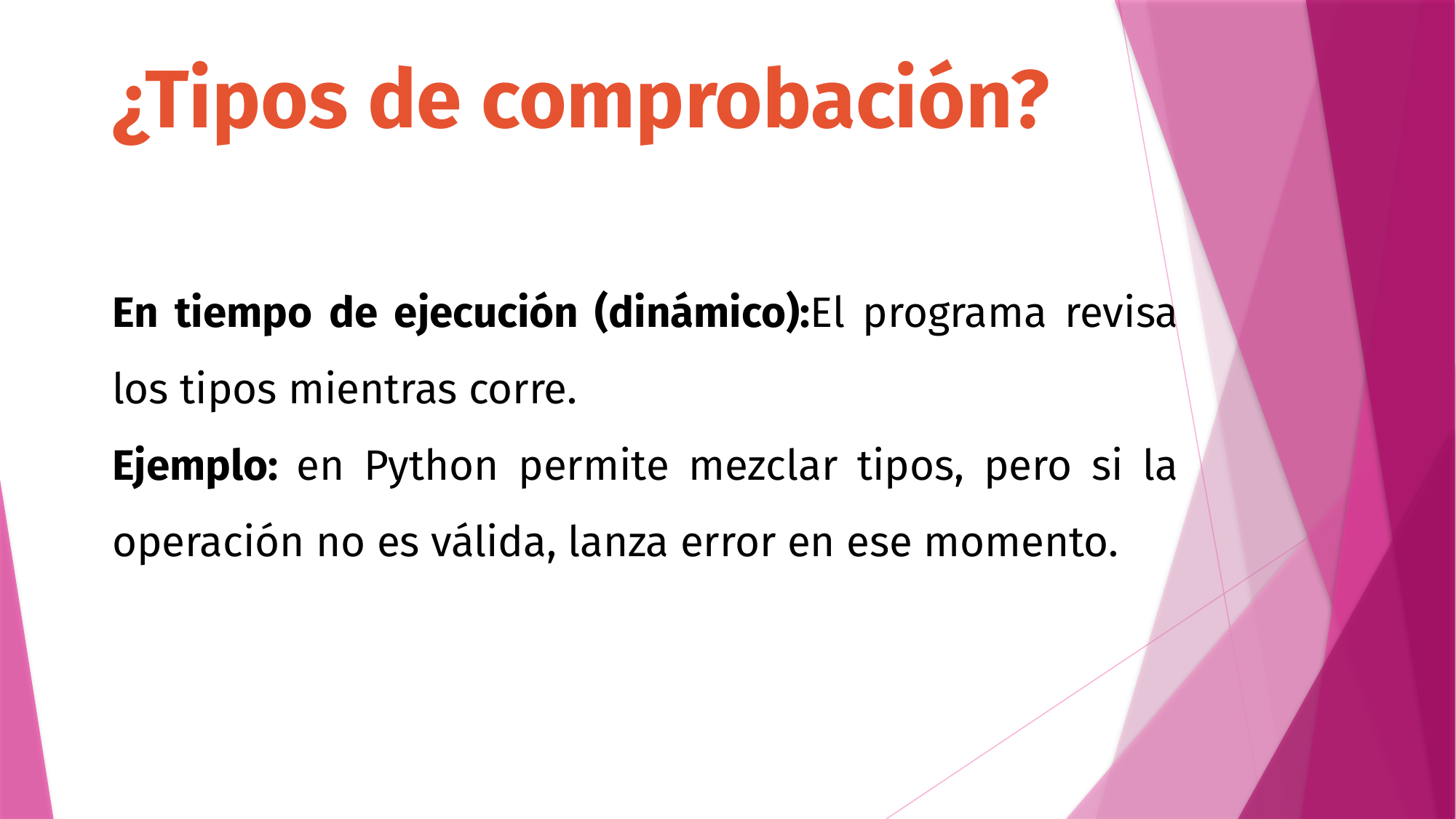

¿Tipos de comprobación?
En tiempo de ejecución (dinámico):El programa revisa los tipos mientras corre.
Ejemplo: en Python permite mezclar tipos, pero si la operación no es válida, lanza error en ese momento.